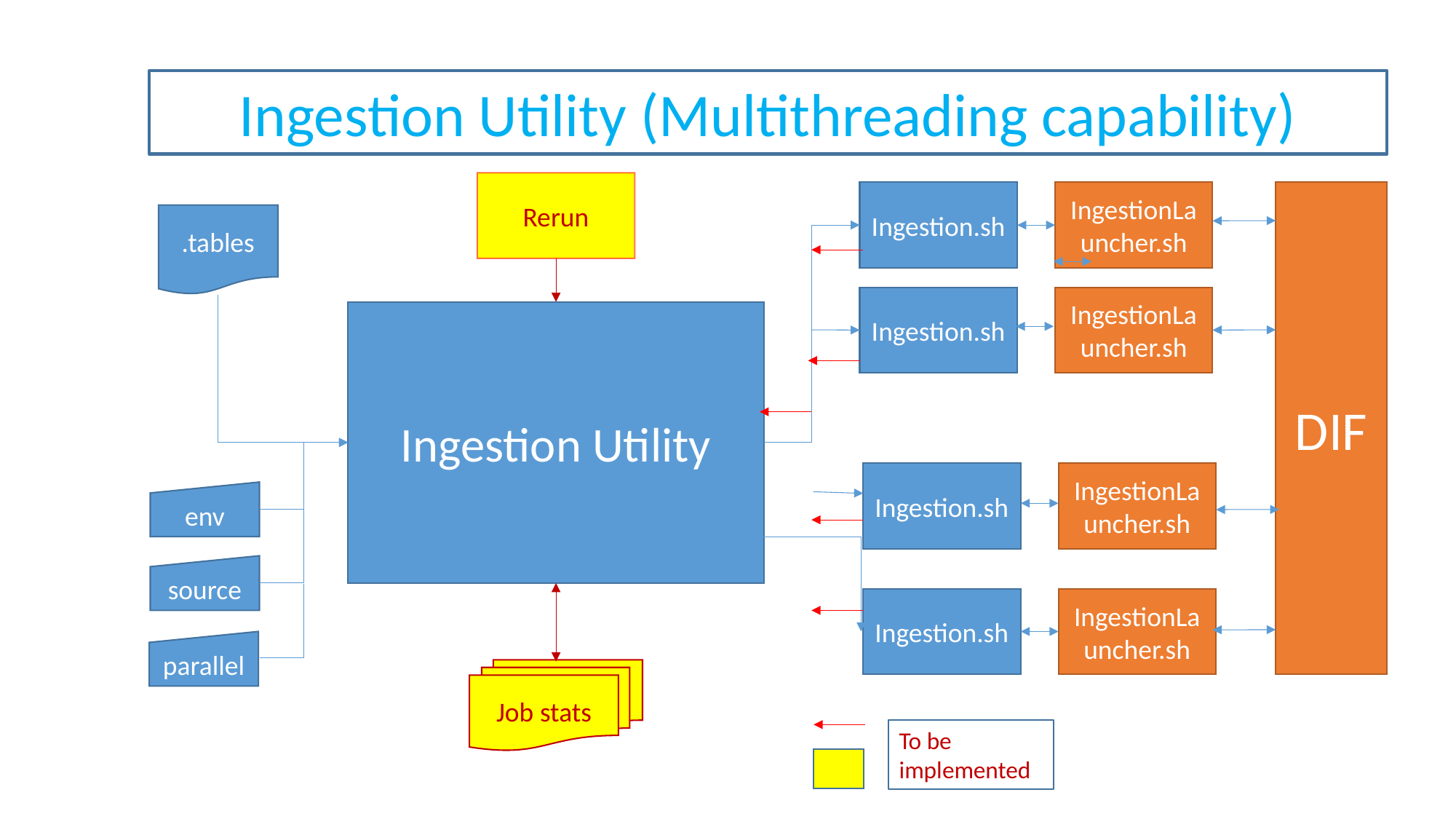

Ingestion Utility (Multithreading capability)
Rerun
Ingestion.sh
IngestionLauncher.sh
DIF
.tables
Ingestion.sh
IngestionLauncher.sh
Ingestion Utility
Ingestion.sh
IngestionLauncher.sh
env
source
Ingestion.sh
IngestionLauncher.sh
parallel
Job stats
To be implemented